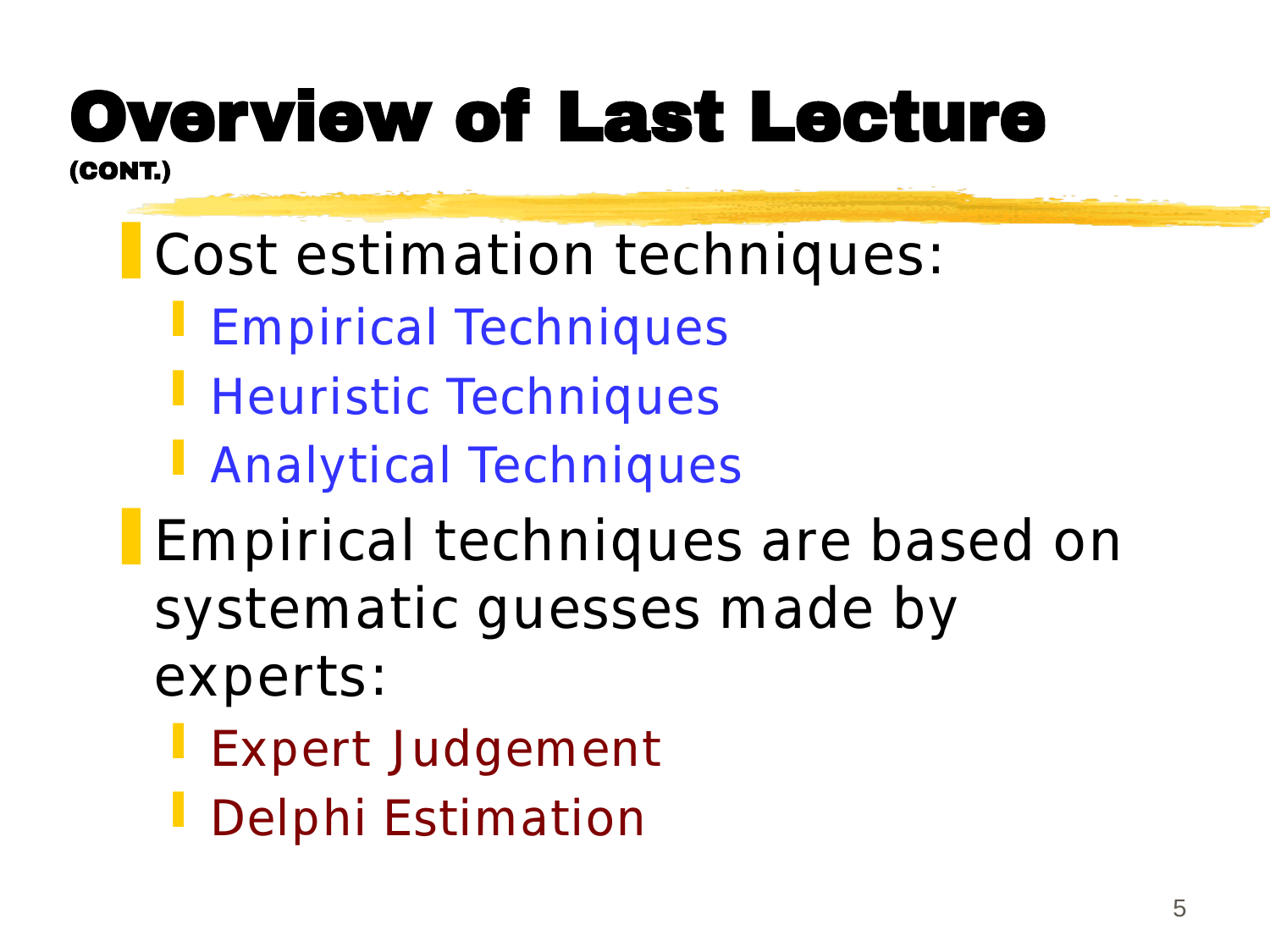

# Overview of Last Lecture  (CONT.)
Cost estimation techniques:
Empirical Techniques
Heuristic Techniques
Analytical Techniques
Empirical techniques are based on systematic guesses made by experts:
Expert Judgement
Delphi Estimation
5